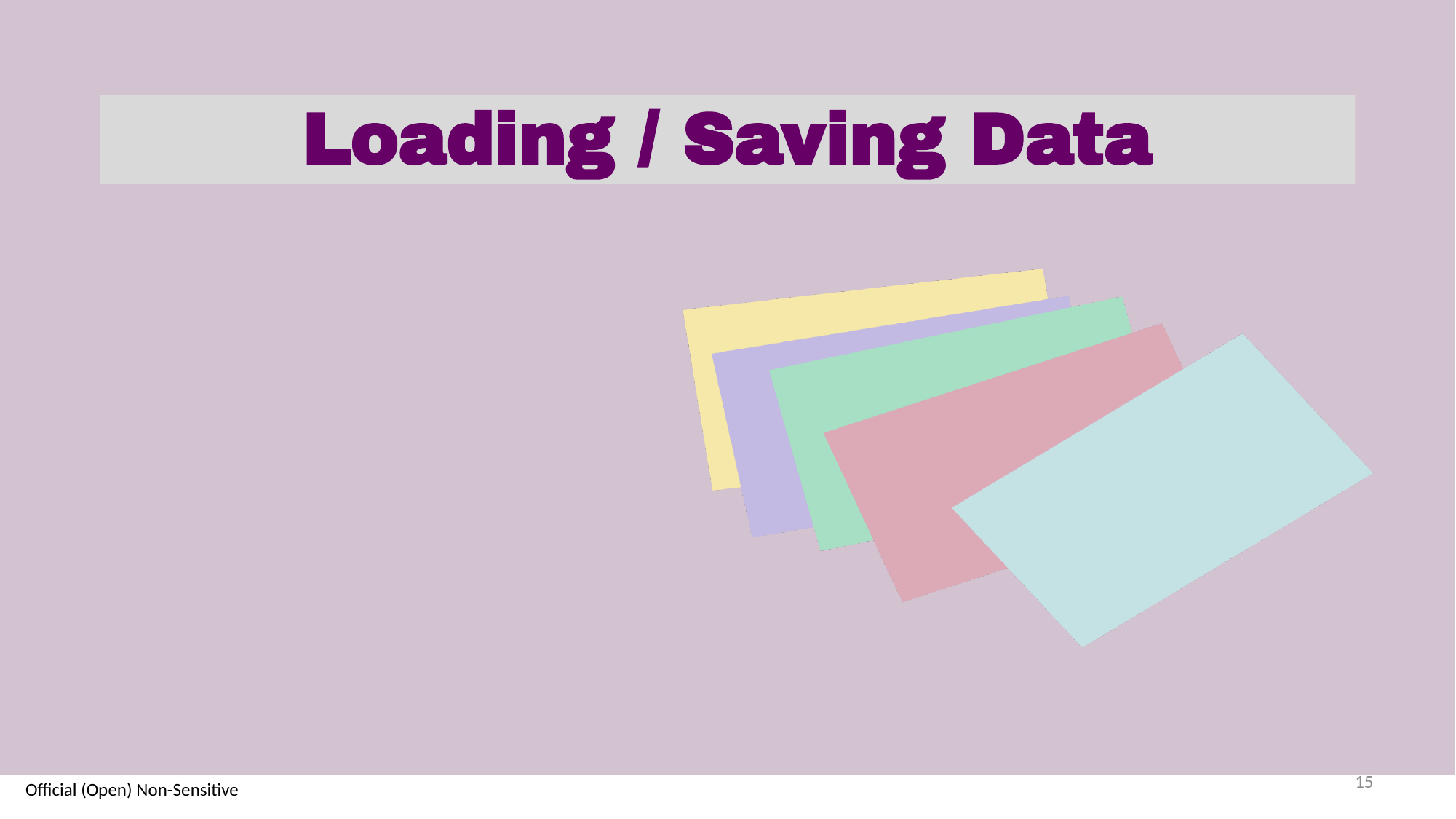

# Loading / Saving Data
15
Official (Open) Non-Sensitive